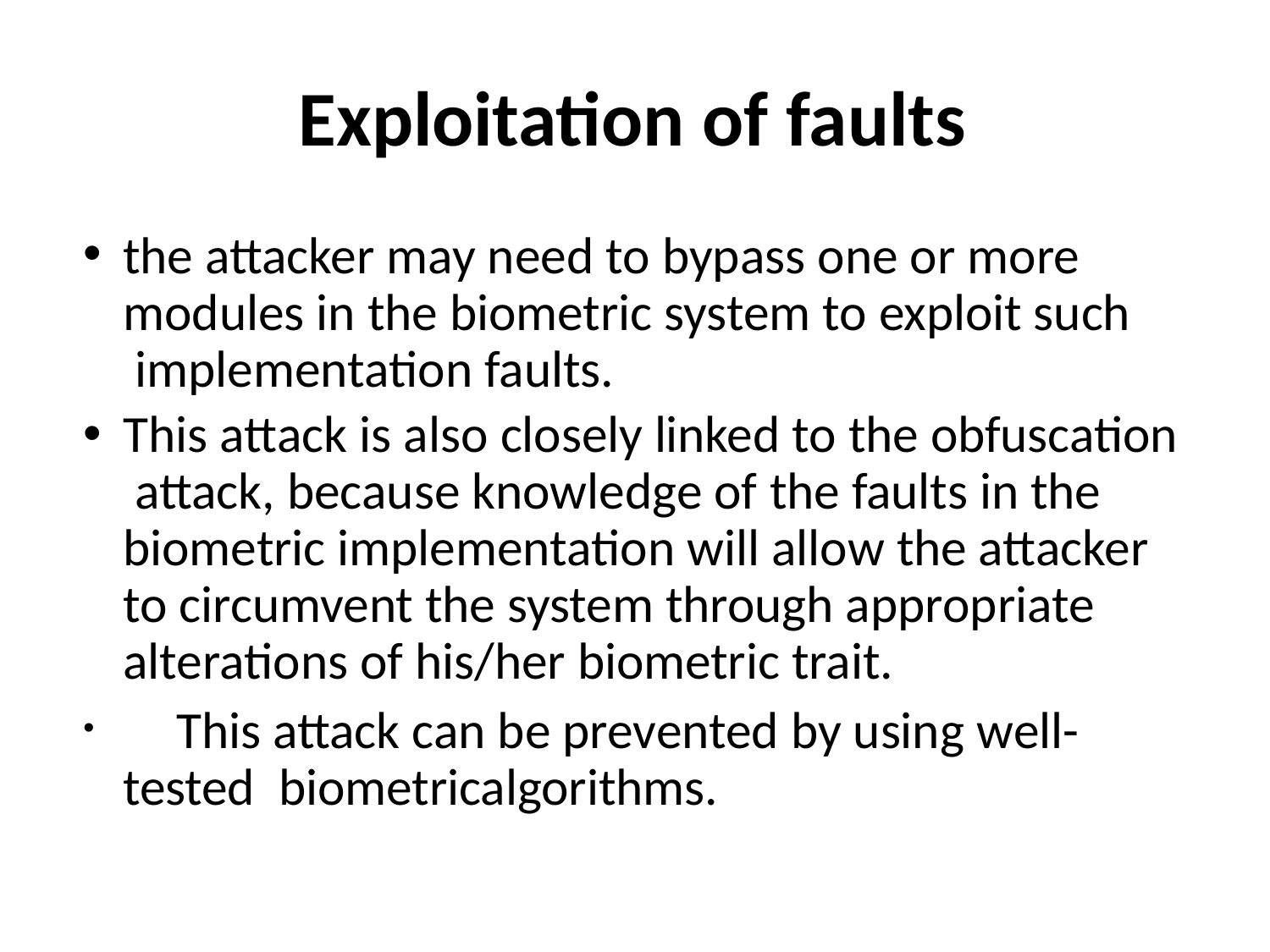

# Exploitation of faults
the attacker may need to bypass one or more  modules in the biometric system to exploit such  implementation faults.
This attack is also closely linked to the obfuscation  attack, because knowledge of the faults in the  biometric implementation will allow the attacker  to circumvent the system through appropriate  alterations of his/her biometric trait.
	This attack can be prevented by using well-tested  biometricalgorithms.